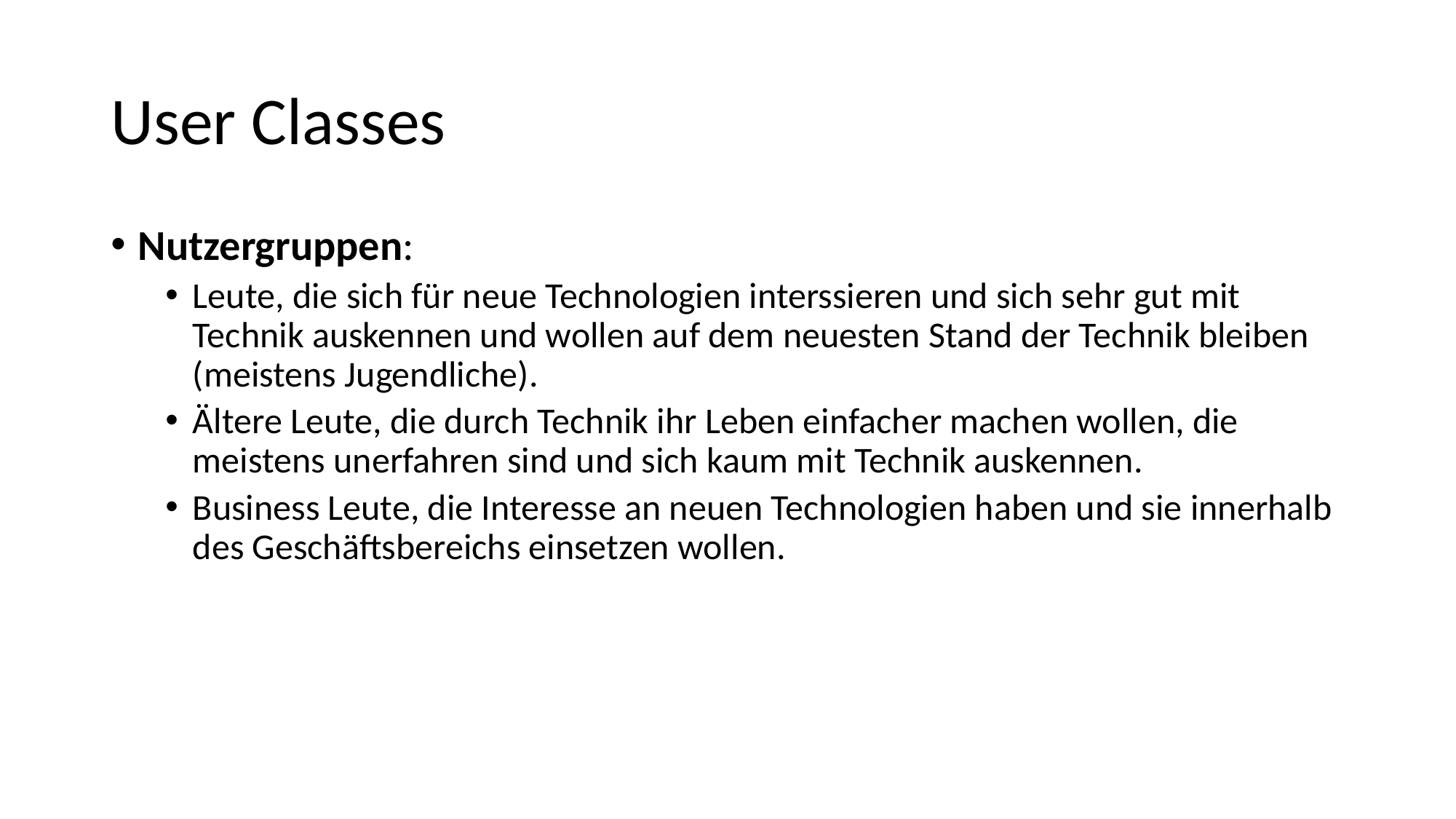

# User Classes
Nutzergruppen:
Leute, die sich für neue Technologien interssieren und sich sehr gut mit Technik auskennen und wollen auf dem neuesten Stand der Technik bleiben (meistens Jugendliche).
Ältere Leute, die durch Technik ihr Leben einfacher machen wollen, die meistens unerfahren sind und sich kaum mit Technik auskennen.
Business Leute, die Interesse an neuen Technologien haben und sie innerhalb des Geschäftsbereichs einsetzen wollen.